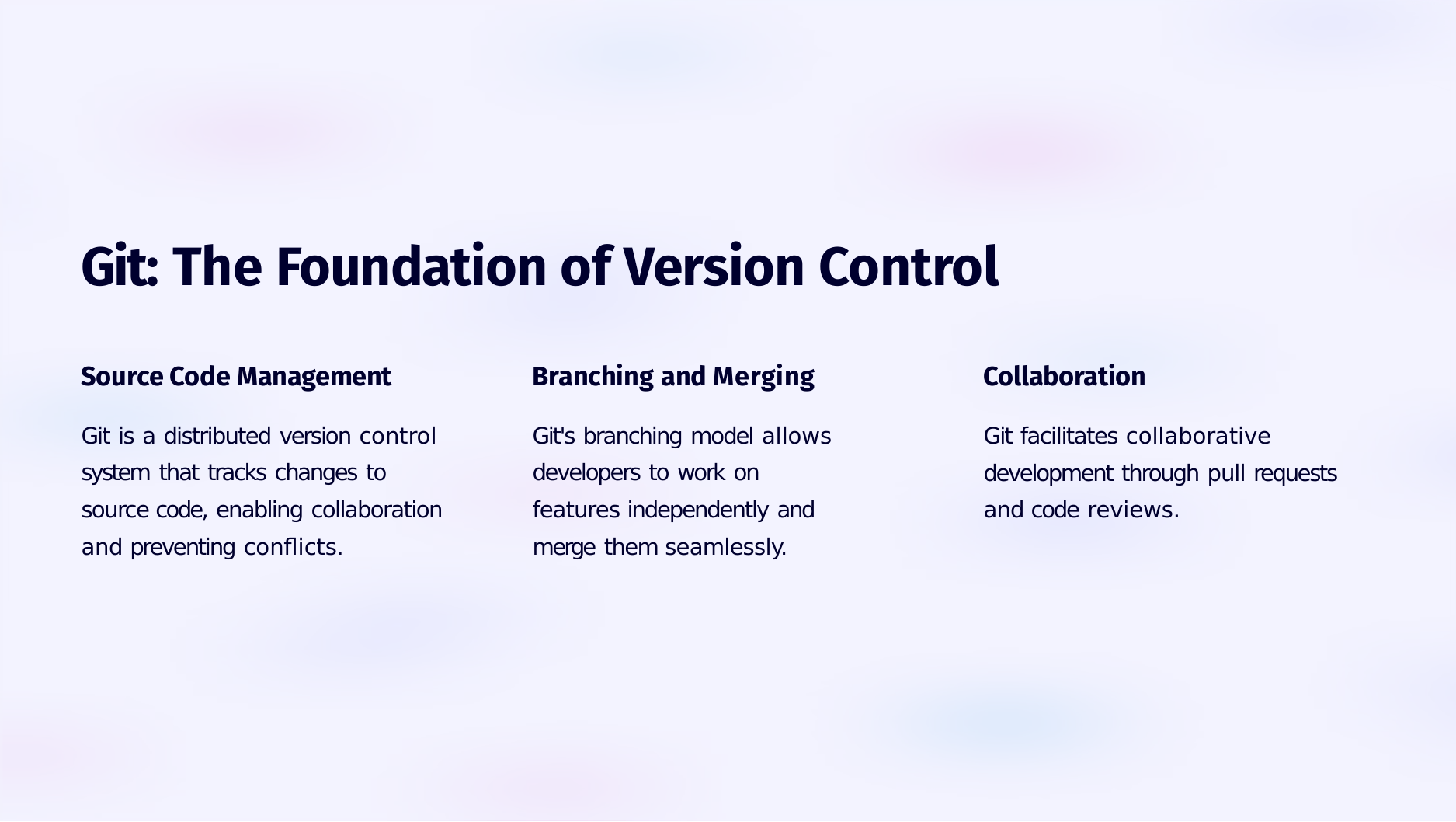

# Git: The Foundation of Version Control
Source Code Management
Git is a distributed version control system that tracks changes to source code, enabling collaboration and preventing conflicts.
Branching and Merging
Git's branching model allows developers to work on features independently and merge them seamlessly.
Collaboration
Git facilitates collaborative development through pull requests and code reviews.